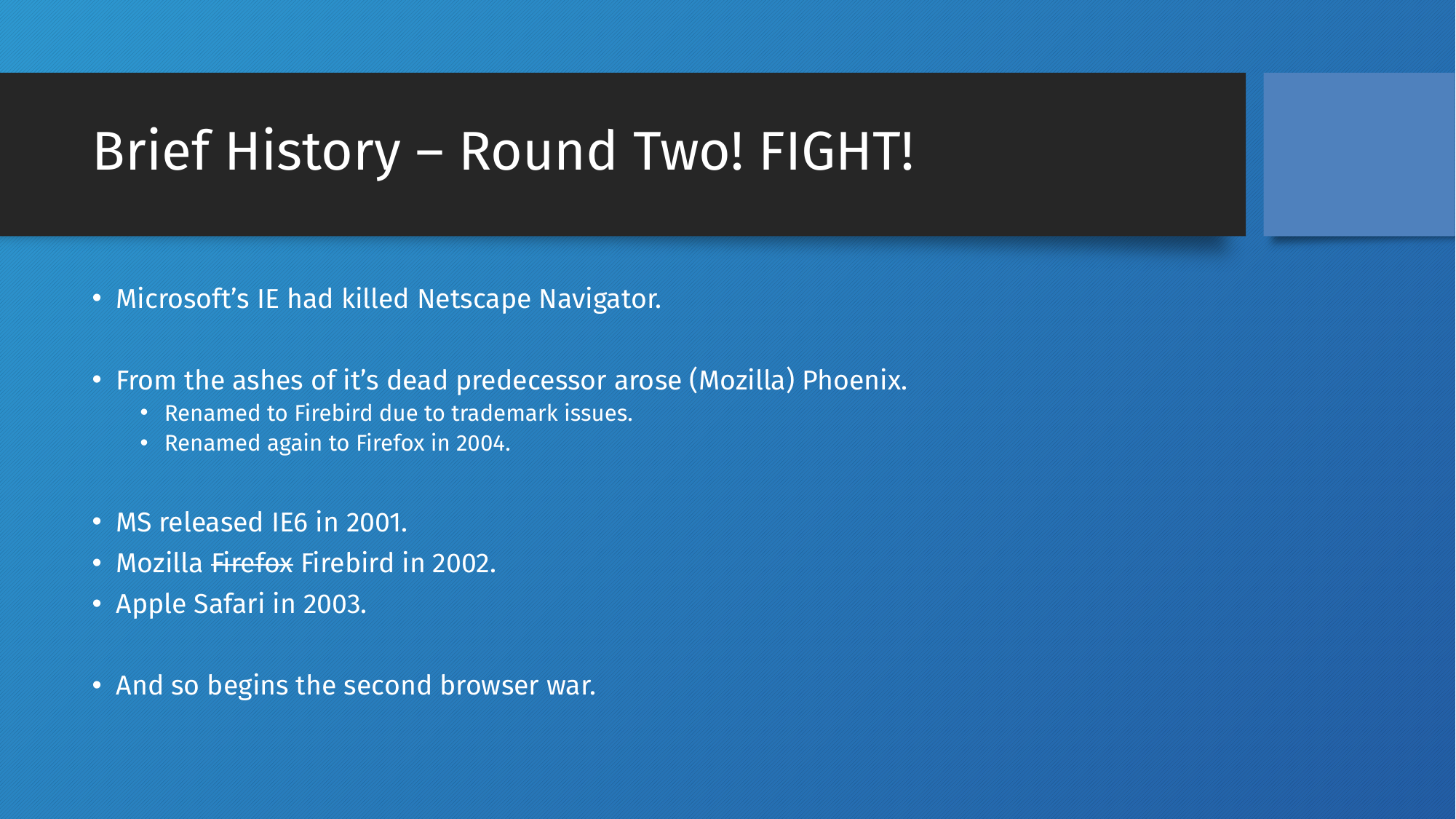

# Brief History – Round Two! FIGHT!
Microsoft’s IE had killed Netscape Navigator.

From the ashes of it’s dead predecessor arose (Mozilla) Phoenix.
Renamed to Firebird due to trademark issues.
Renamed again to Firefox in 2004.

MS released IE6 in 2001.
Mozilla Firefox Firebird in 2002.
Apple Safari in 2003.

And so begins the second browser war.